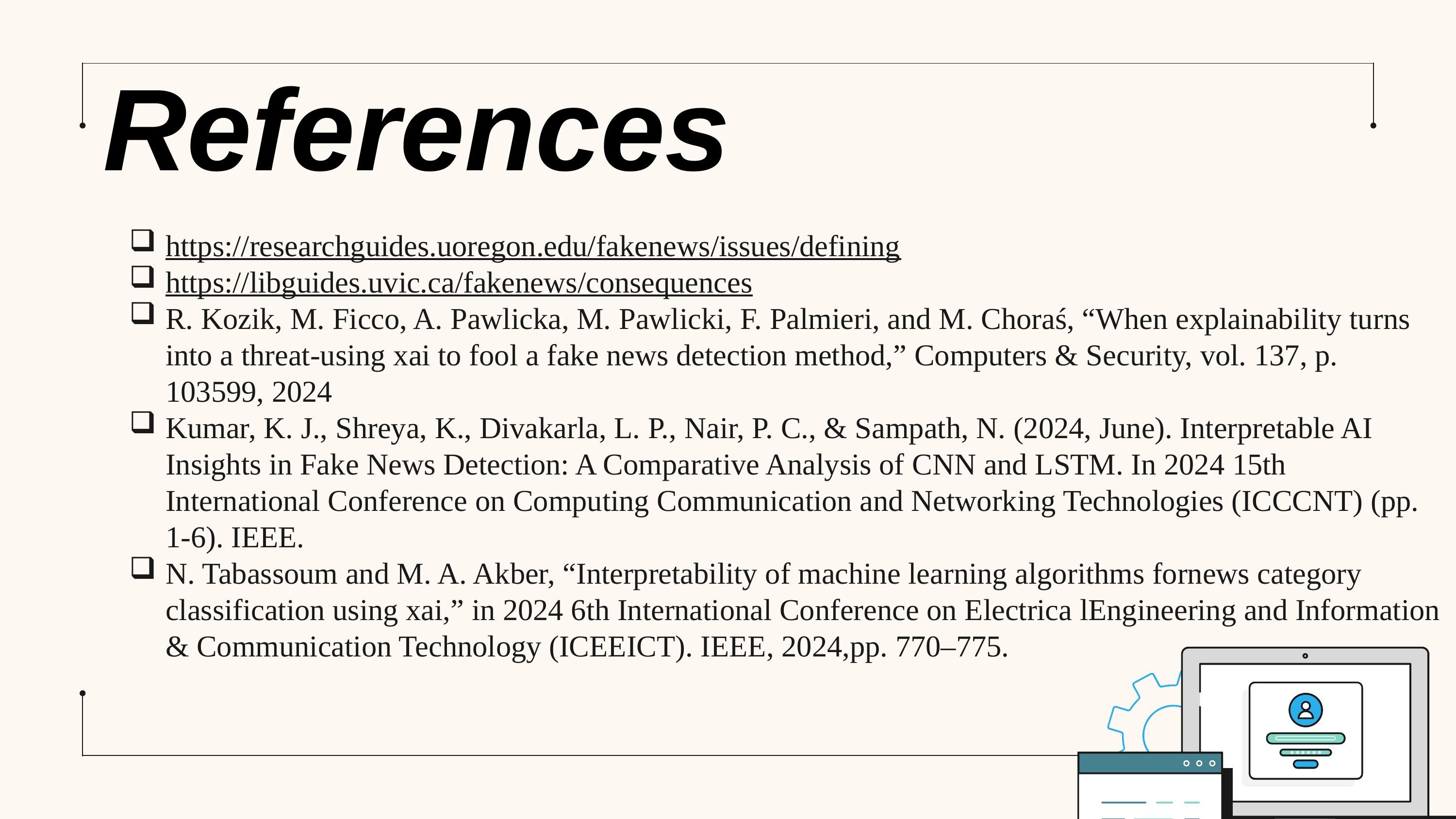

References
https://researchguides.uoregon.edu/fakenews/issues/defining
https://libguides.uvic.ca/fakenews/consequences
R. Kozik, M. Ficco, A. Pawlicka, M. Pawlicki, F. Palmieri, and M. Choraś, “When explainability turns into a threat-using xai to fool a fake news detection method,” Computers & Security, vol. 137, p. 103599, 2024
Kumar, K. J., Shreya, K., Divakarla, L. P., Nair, P. C., & Sampath, N. (2024, June). Interpretable AI Insights in Fake News Detection: A Comparative Analysis of CNN and LSTM. In 2024 15th International Conference on Computing Communication and Networking Technologies (ICCCNT) (pp. 1-6). IEEE.
N. Tabassoum and M. A. Akber, “Interpretability of machine learning algorithms fornews category classification using xai,” in 2024 6th International Conference on Electrica lEngineering and Information & Communication Technology (ICEEICT). IEEE, 2024,pp. 770–775.